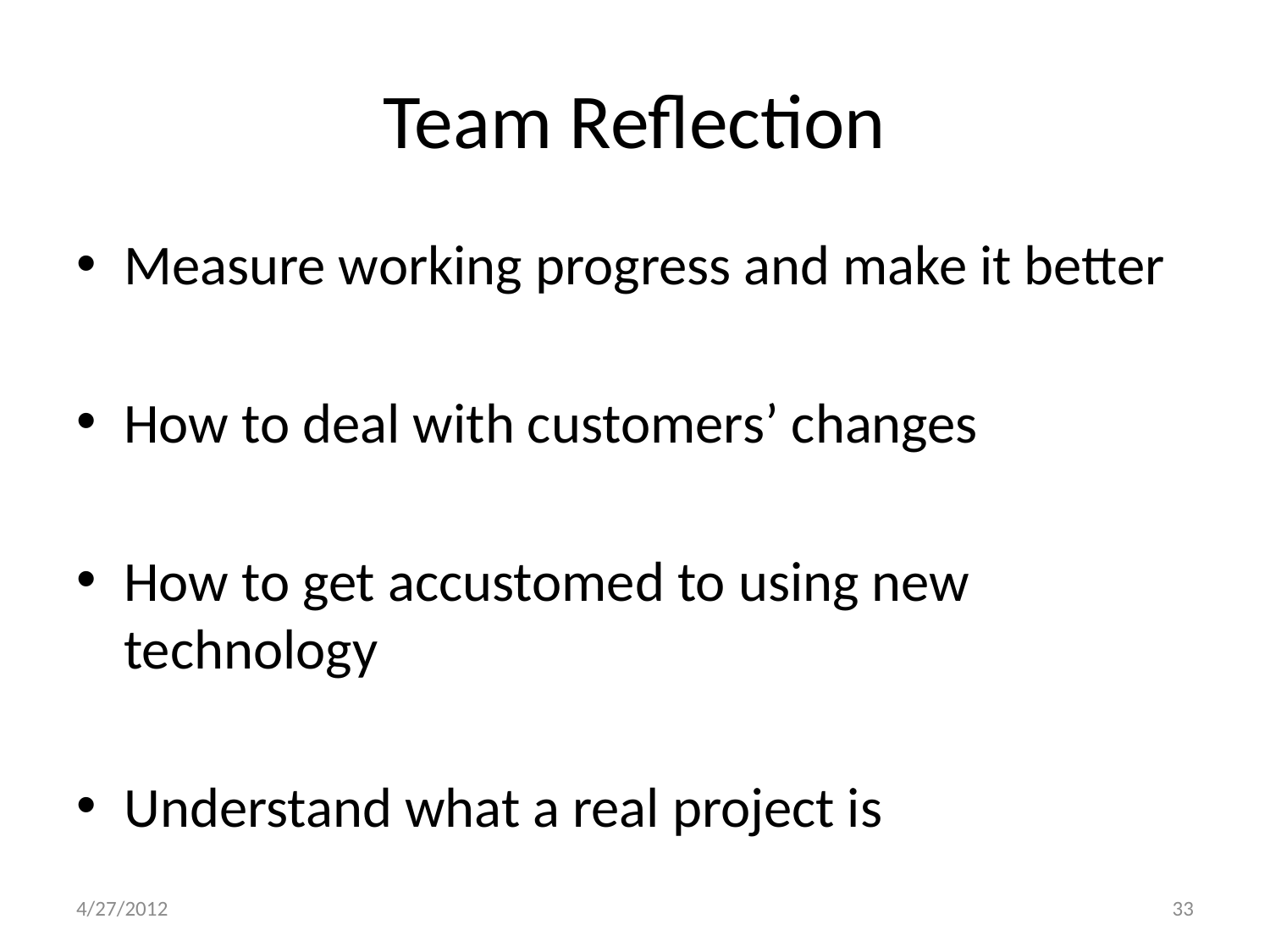

# Team Reflection
Measure working progress and make it better

How to deal with customers’ changes

How to get accustomed to using new technology

Understand what a real project is

4/27/2012
33